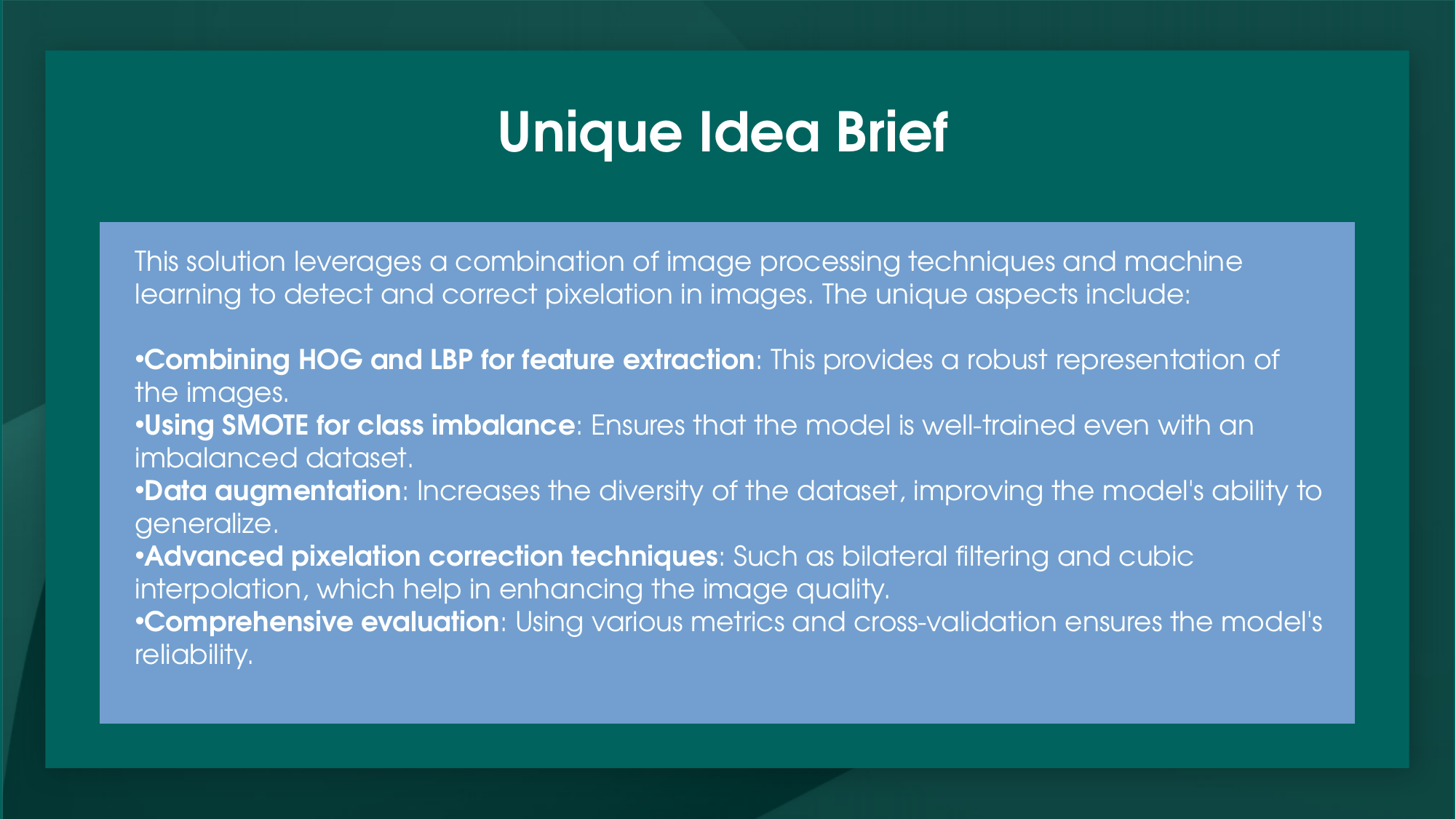

# Unique Idea Brief

This solution leverages a combination of image processing techniques and machine learning to detect and correct pixelation in images. The unique aspects include:

Combining HOG and LBP for feature extraction: This provides a robust representation of the images.
Using SMOTE for class imbalance: Ensures that the model is well-trained even with an imbalanced dataset.
Data augmentation: Increases the diversity of the dataset, improving the model's ability to generalize.
Advanced pixelation correction techniques: Such as bilateral filtering and cubic interpolation, which help in enhancing the image quality.
Comprehensive evaluation: Using various metrics and cross-validation ensures the model's reliability.